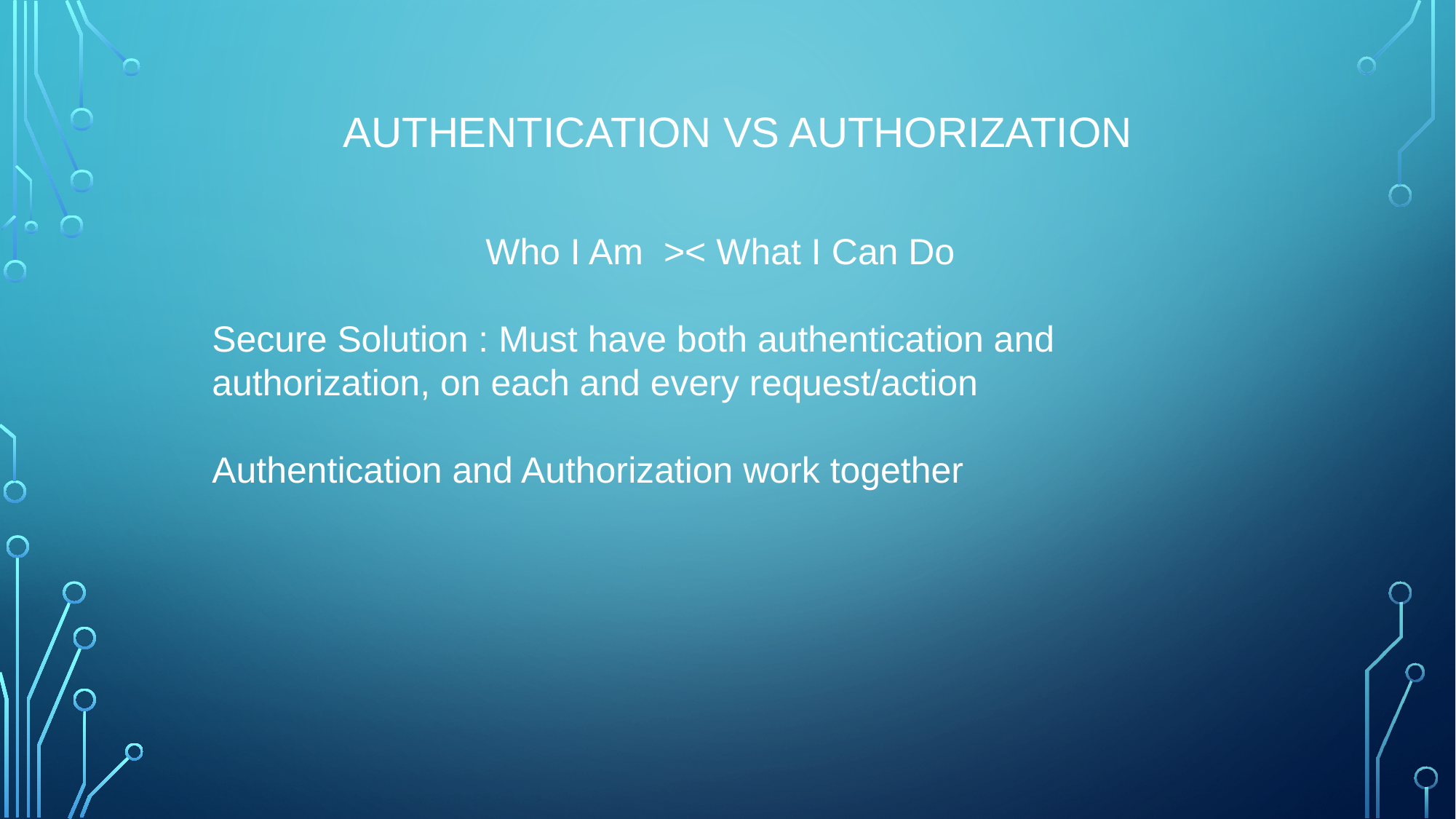

Authentication VS Authorization
Who I Am  >< What I Can Do

Secure Solution : Must have both authentication and authorization, on each and every request/action

Authentication and Authorization work together